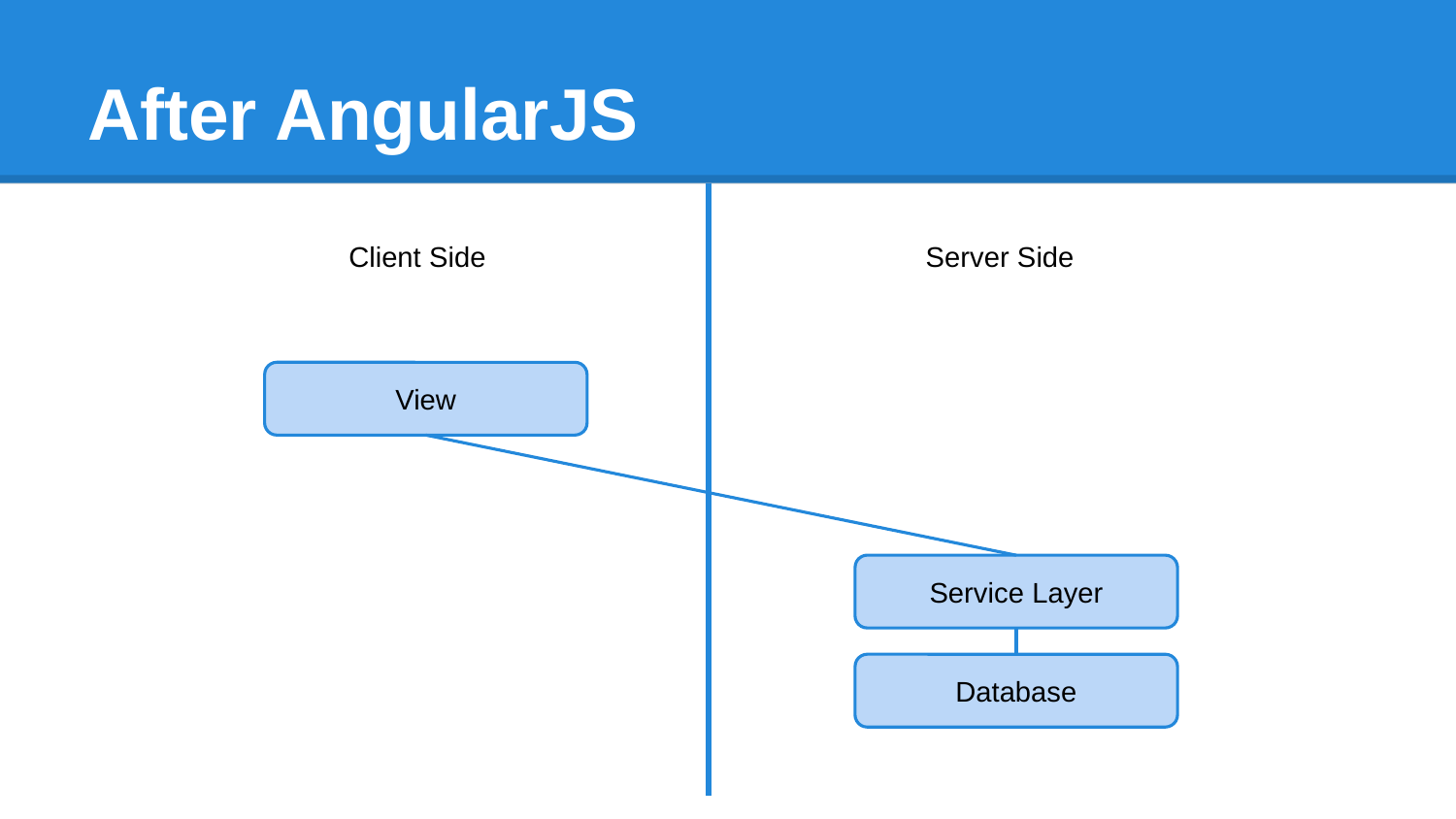

# After AngularJS
Client Side
Server Side
View
Service Layer
Database